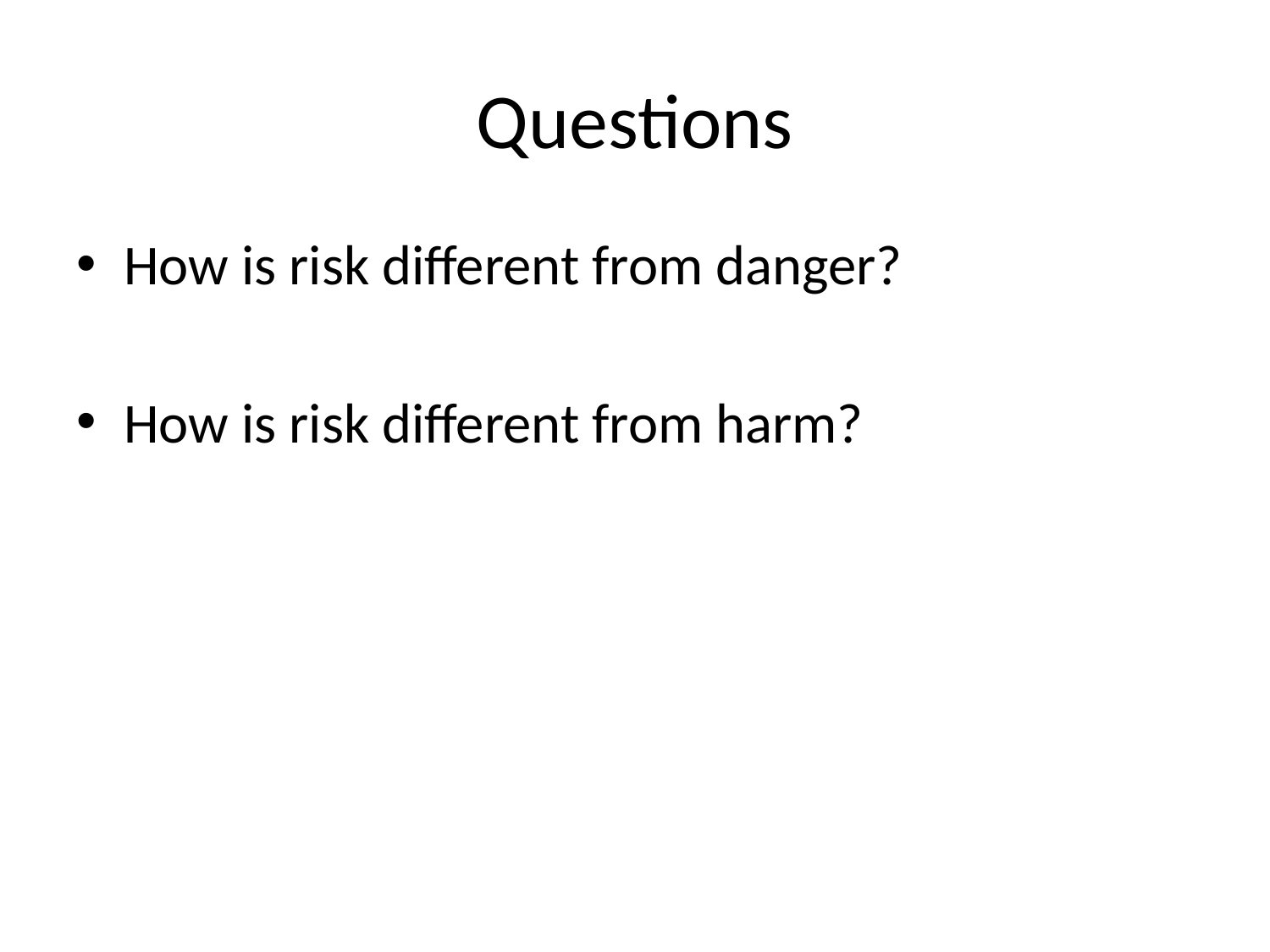

# Questions
How is risk different from danger?

How is risk different from harm?